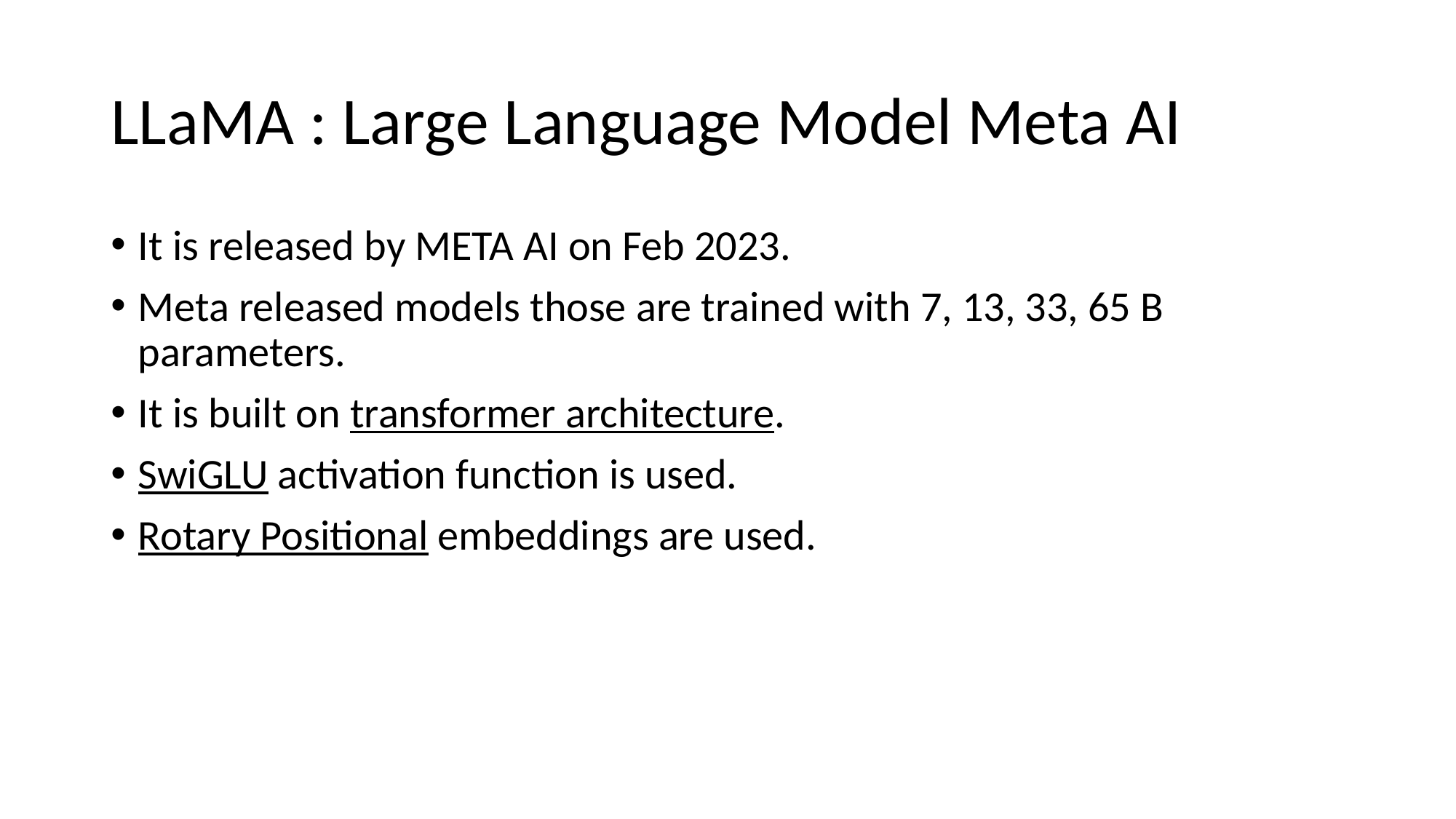

# LLaMA : Large Language Model Meta AI
It is released by META AI on Feb 2023.
Meta released models those are trained with 7, 13, 33, 65 B parameters.
It is built on transformer architecture.
SwiGLU activation function is used.
Rotary Positional embeddings are used.